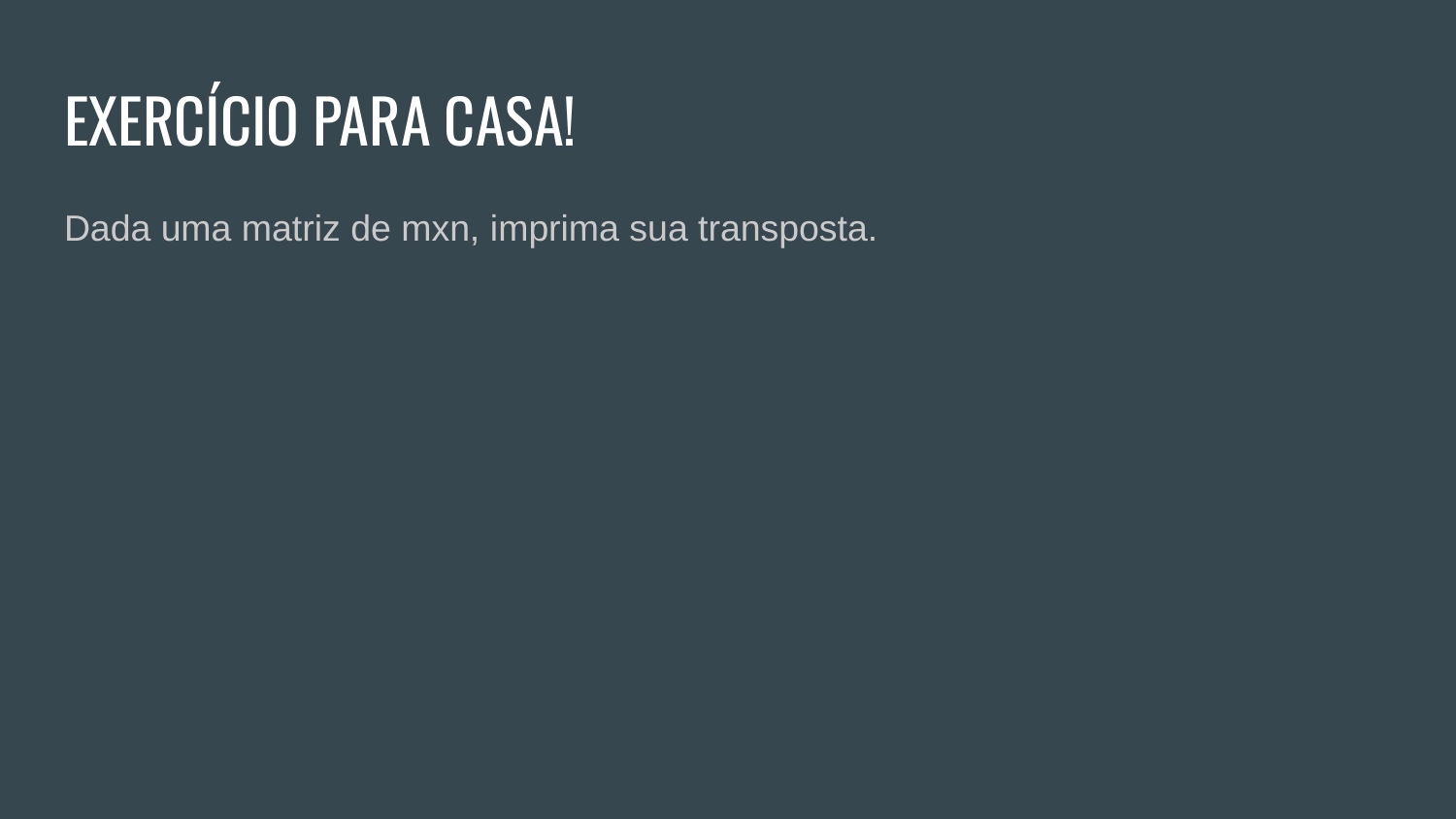

# EXERCÍCIO PARA CASA!
Dada uma matriz de mxn, imprima sua transposta.